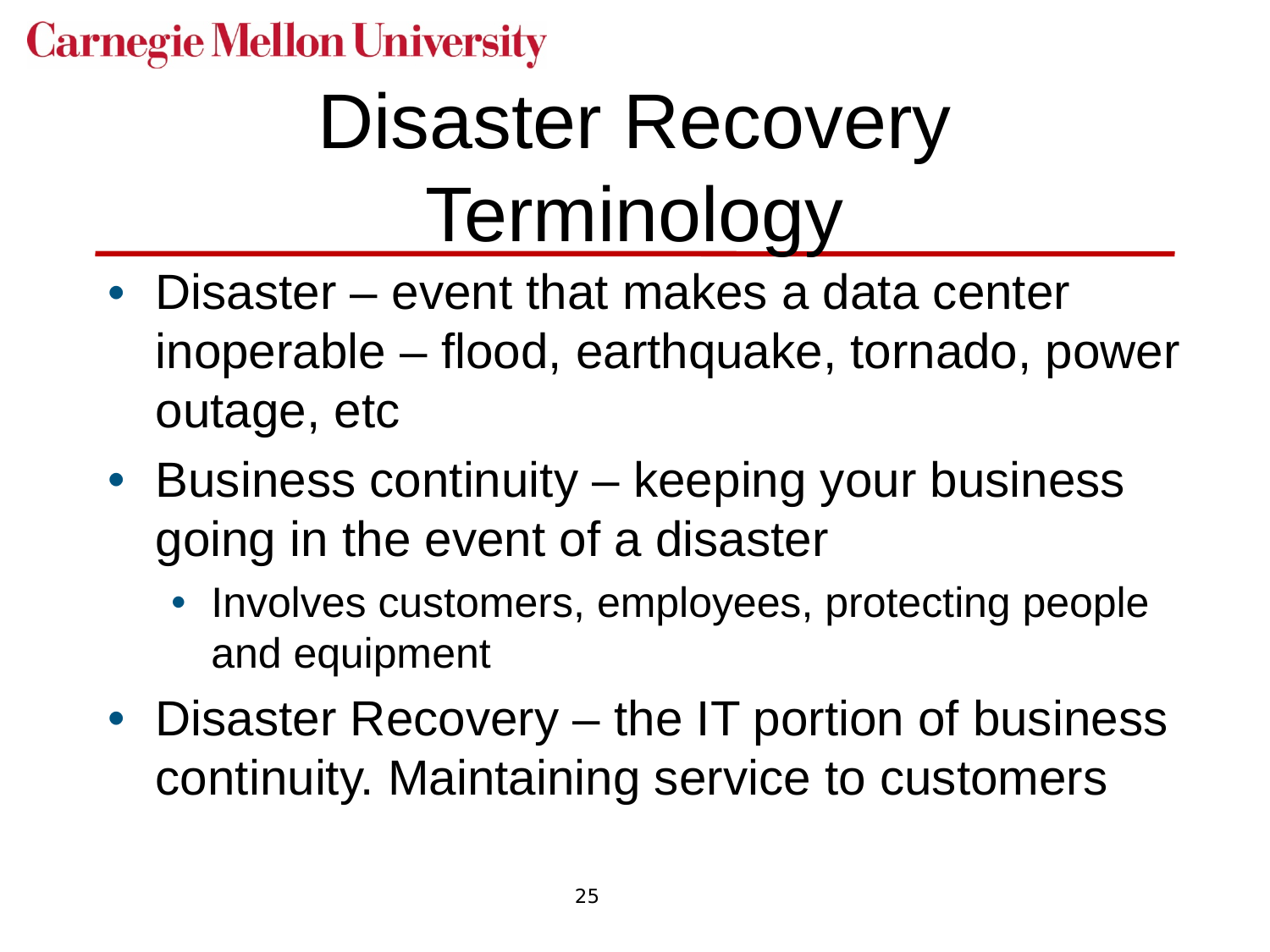

# Disaster Recovery Terminology
Disaster – event that makes a data center inoperable – flood, earthquake, tornado, power outage, etc
Business continuity – keeping your business going in the event of a disaster
Involves customers, employees, protecting people and equipment
Disaster Recovery – the IT portion of business continuity. Maintaining service to customers